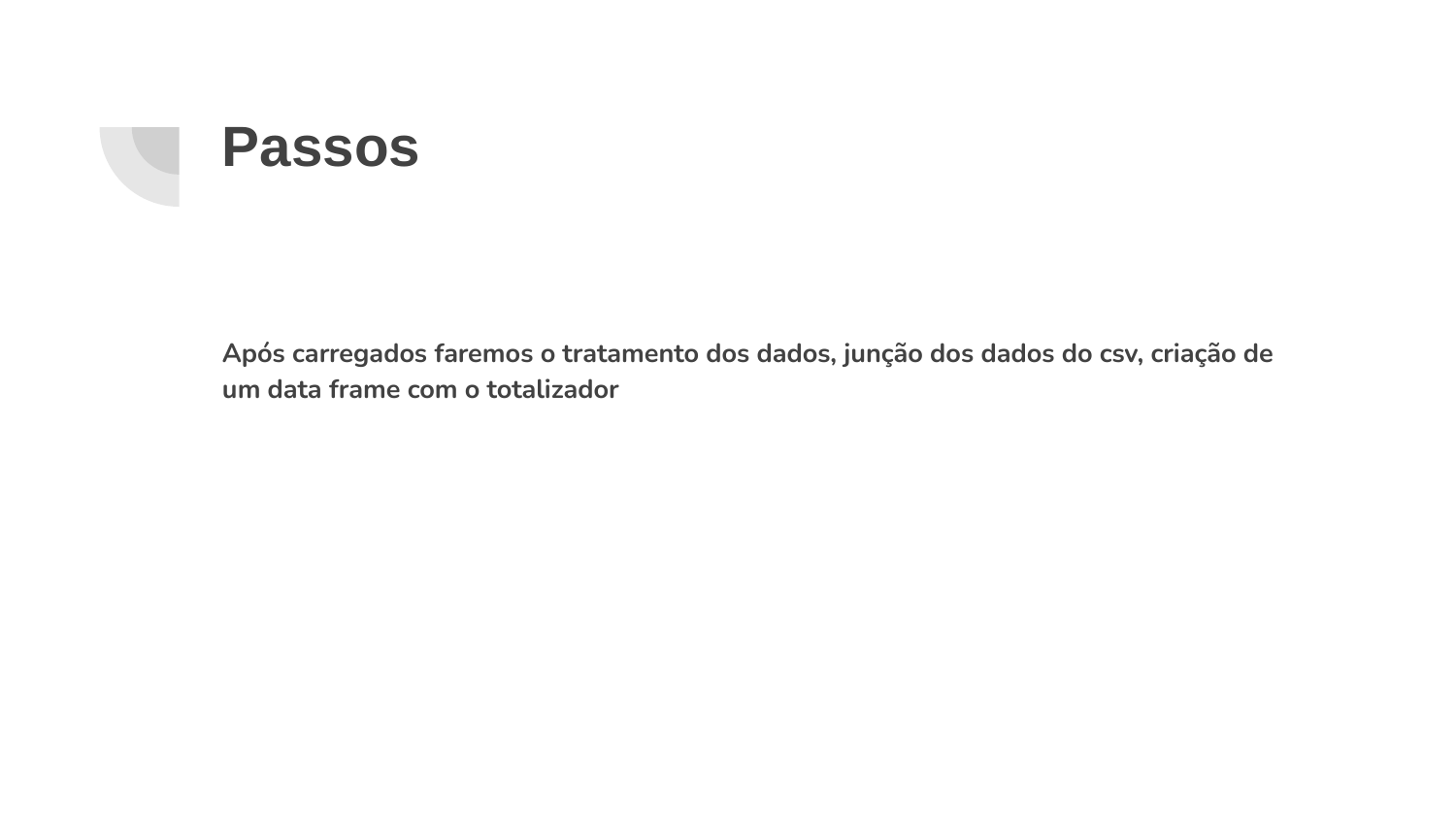

# Passos
Após carregados faremos o tratamento dos dados, junção dos dados do csv, criação de um data frame com o totalizador